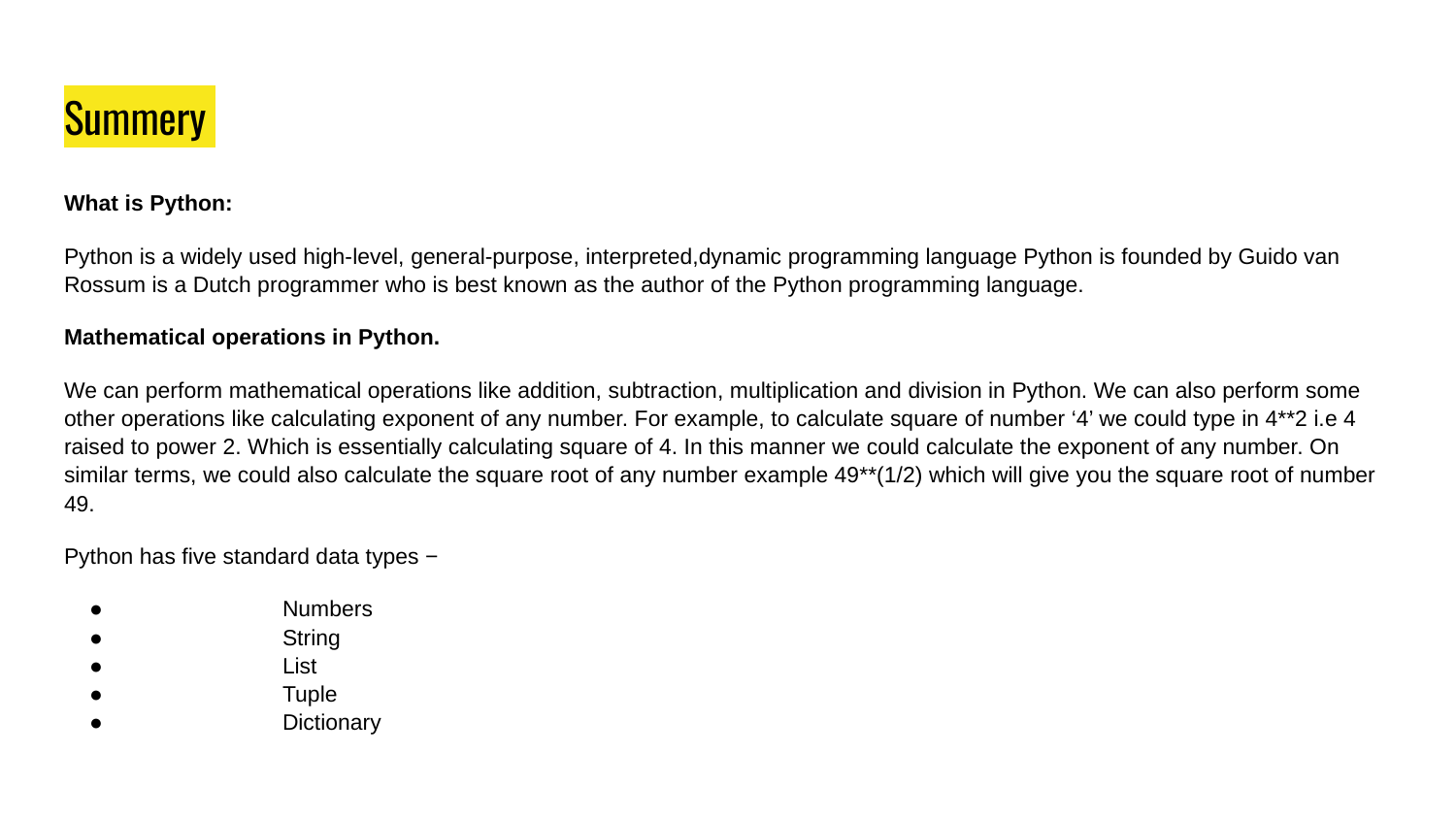

# Summery
What is Python:
Python is a widely used high-level, general-purpose, interpreted,dynamic programming language Python is founded by Guido van Rossum is a Dutch programmer who is best known as the author of the Python programming language.
Mathematical operations in Python.
We can perform mathematical operations like addition, subtraction, multiplication and division in Python. We can also perform some other operations like calculating exponent of any number. For example, to calculate square of number ‘4’ we could type in 4**2 i.e 4 raised to power 2. Which is essentially calculating square of 4. In this manner we could calculate the exponent of any number. On similar terms, we could also calculate the square root of any number example 49**(1/2) which will give you the square root of number 49.
Python has five standard data types −
	Numbers
	String
	List
	Tuple
	Dictionary